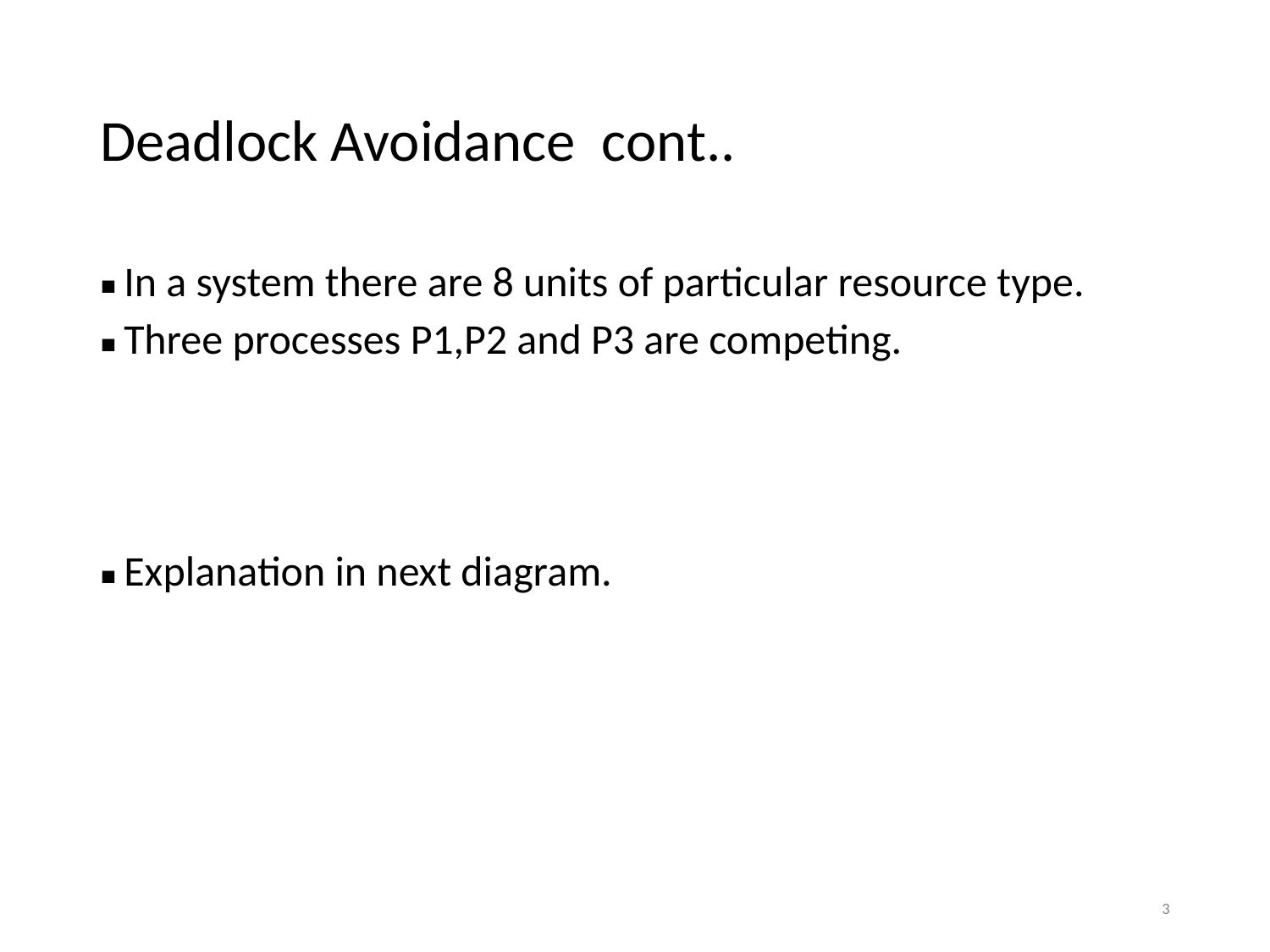

# Deadlock Avoidance  cont..
In a system there are 8 units of particular resource type.
Three processes P1,P2 and P3 are competing.

Explanation in next diagram.

3